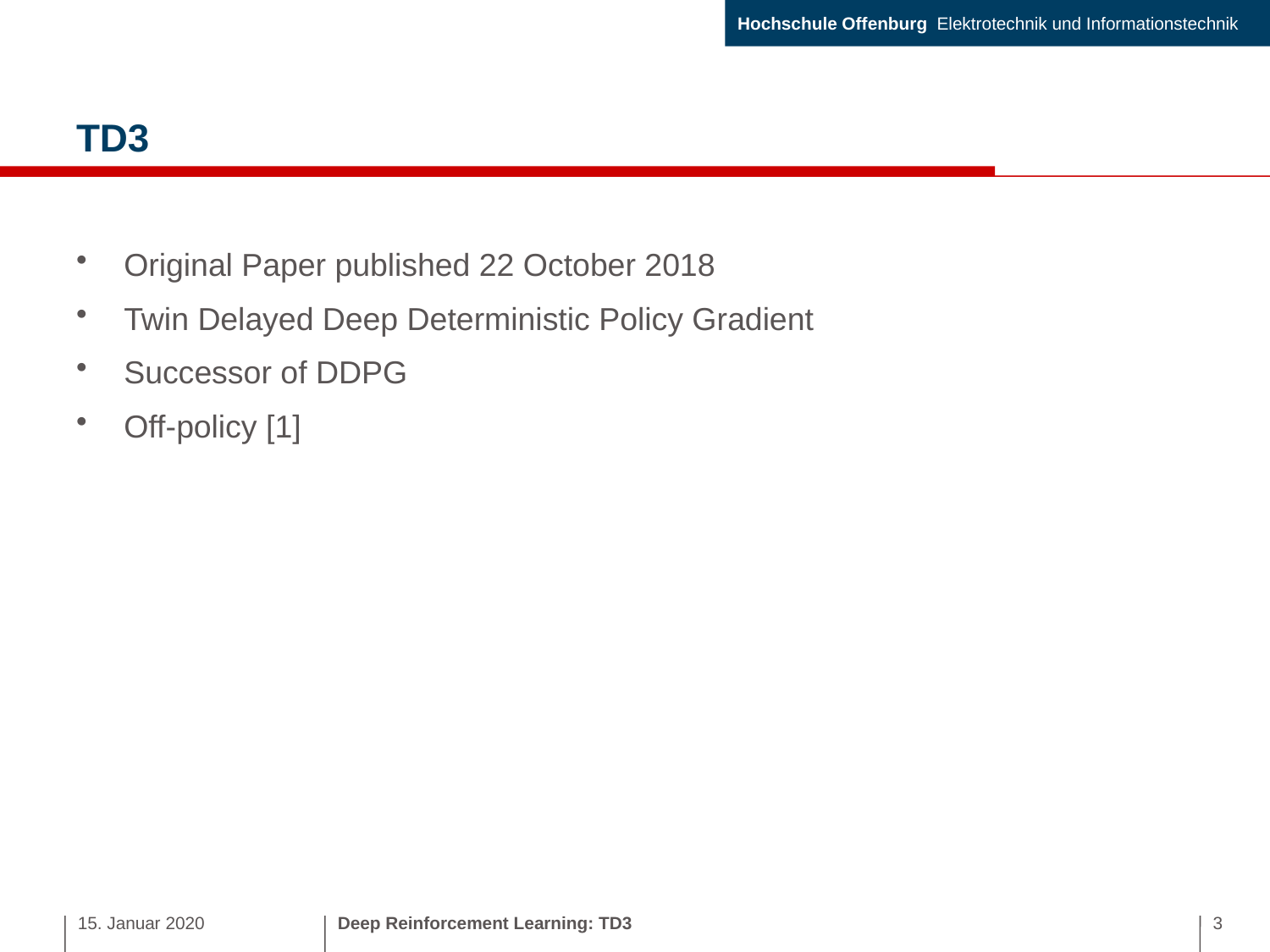

# TD3
Original Paper published 22 October 2018
Twin Delayed Deep Deterministic Policy Gradient
Successor of DDPG
Off-policy [1]
15. Januar 2020
Deep Reinforcement Learning: TD3
3